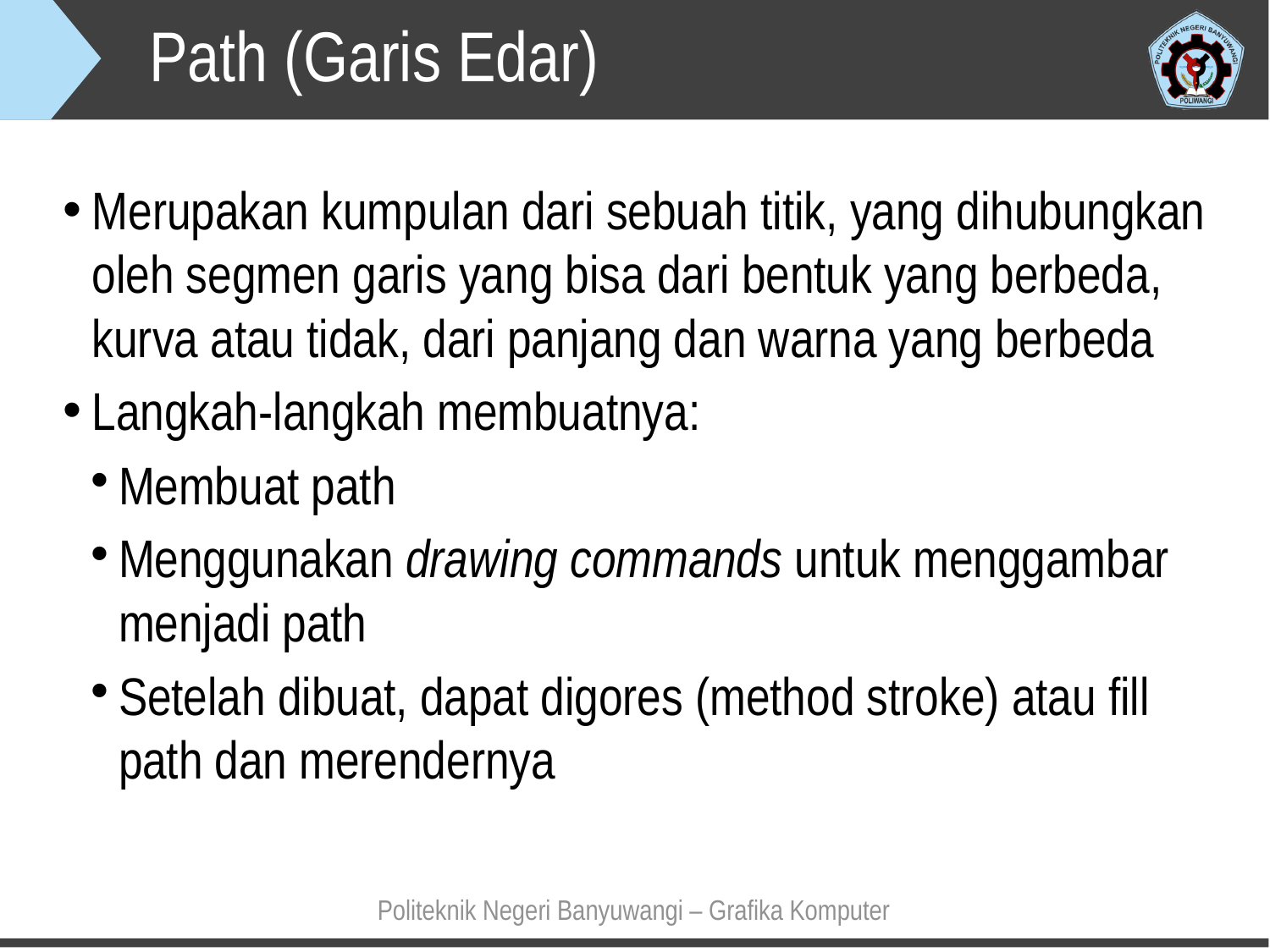

Path (Garis Edar)
Merupakan kumpulan dari sebuah titik, yang dihubungkan oleh segmen garis yang bisa dari bentuk yang berbeda, kurva atau tidak, dari panjang dan warna yang berbeda
Langkah-langkah membuatnya:
Membuat path
Menggunakan drawing commands untuk menggambar menjadi path
Setelah dibuat, dapat digores (method stroke) atau fill path dan merendernya
Politeknik Negeri Banyuwangi – Grafika Komputer